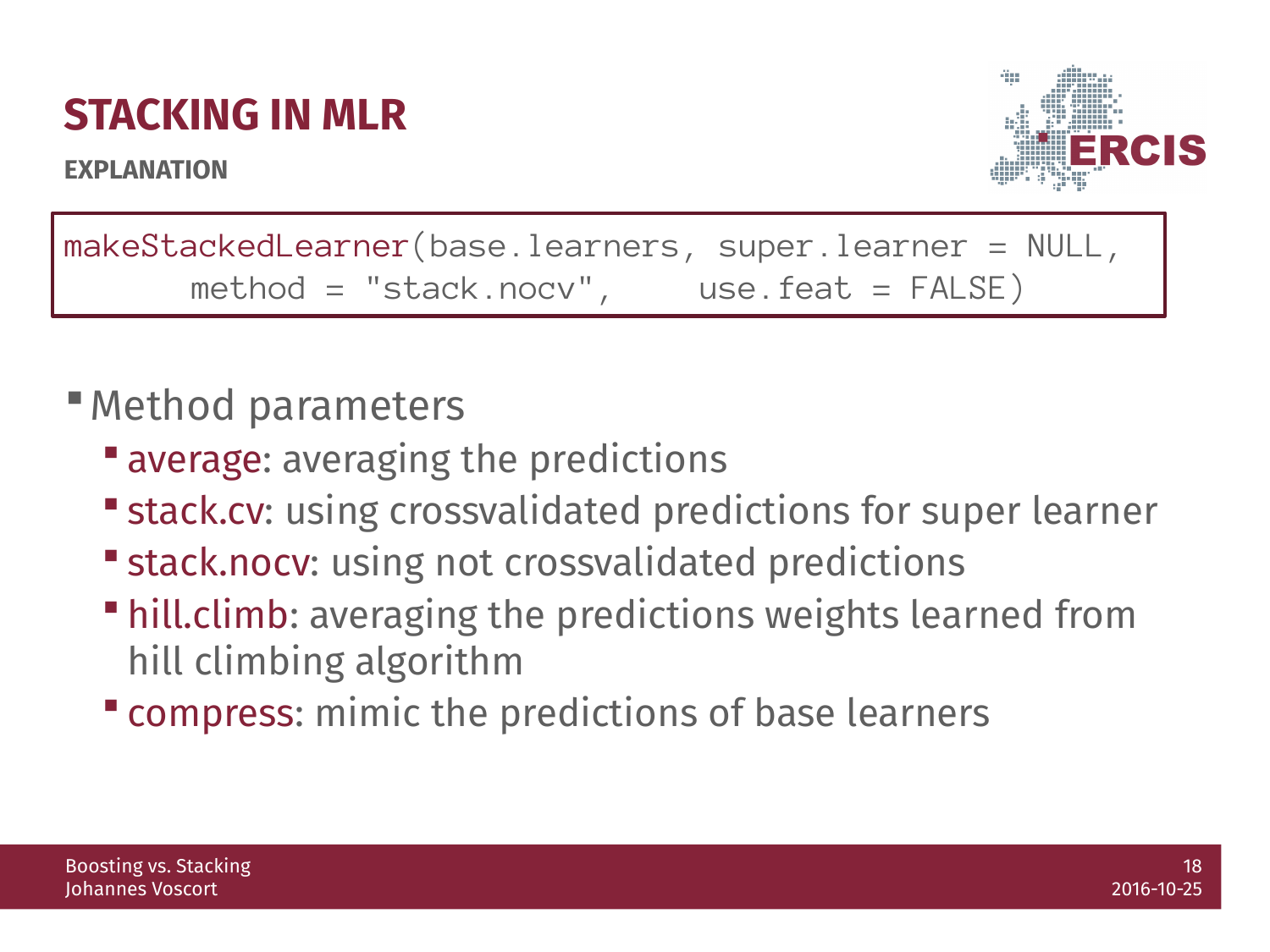

# Stacking in MLR
Explanation

makeStackedLearner(base.learners, super.learner = NULL, 	method = "stack.nocv", 	use.feat = FALSE)

Method parameters
average: averaging the predictions
stack.cv: using crossvalidated predictions for super learner
stack.nocv: using not crossvalidated predictions
hill.climb: averaging the predictions weights learned from hill climbing algorithm
compress: mimic the predictions of base learners